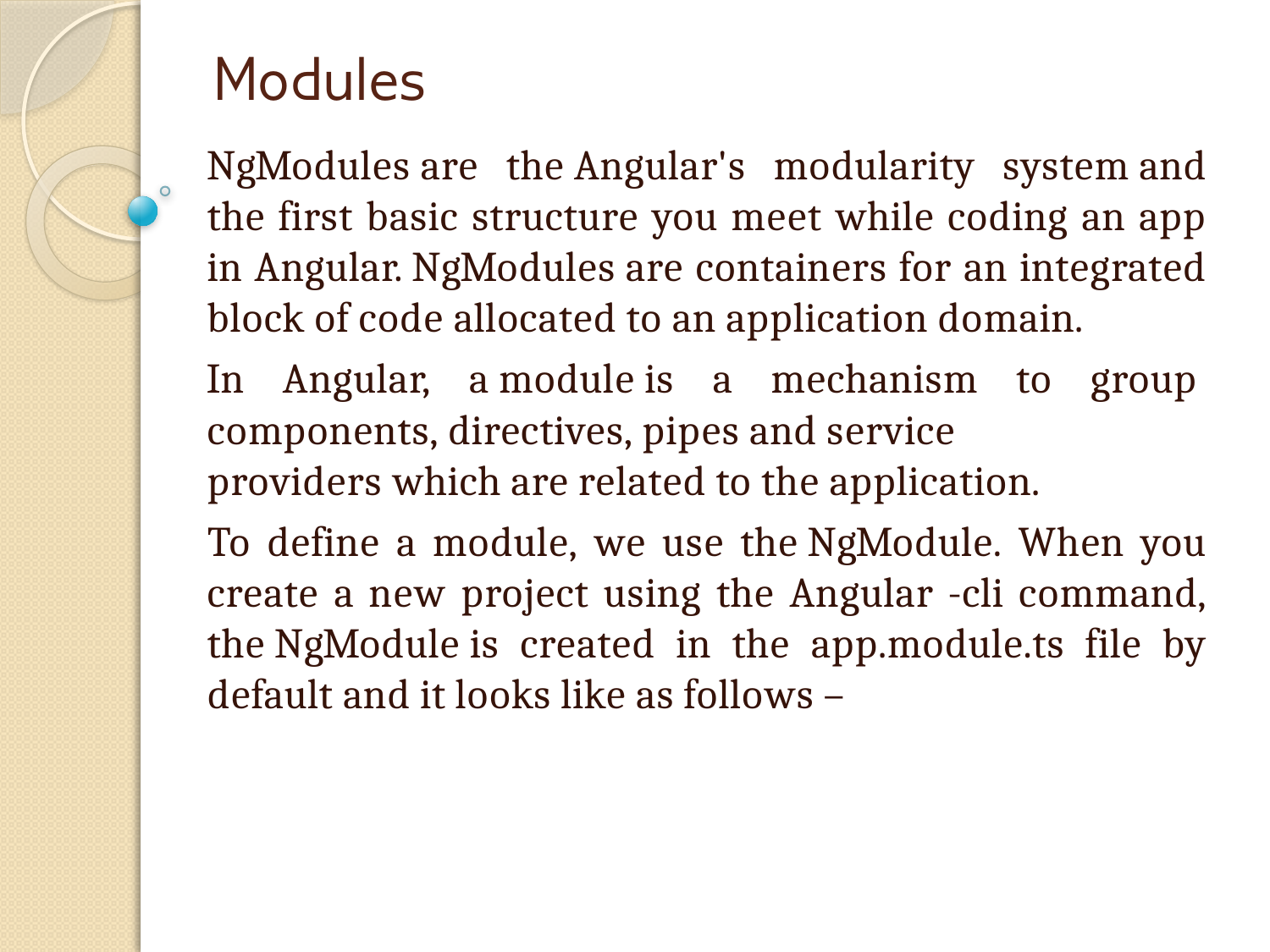

# Modules
NgModules are the Angular's modularity system and the first basic structure you meet while coding an app in Angular. NgModules are containers for an integrated block of code allocated to an application domain.
In Angular, a module is a mechanism to group  components, directives, pipes and service providers which are related to the application.
To define a module, we use the NgModule. When you create a new project using the Angular -cli command, the NgModule is created in the app.module.ts file by default and it looks like as follows –